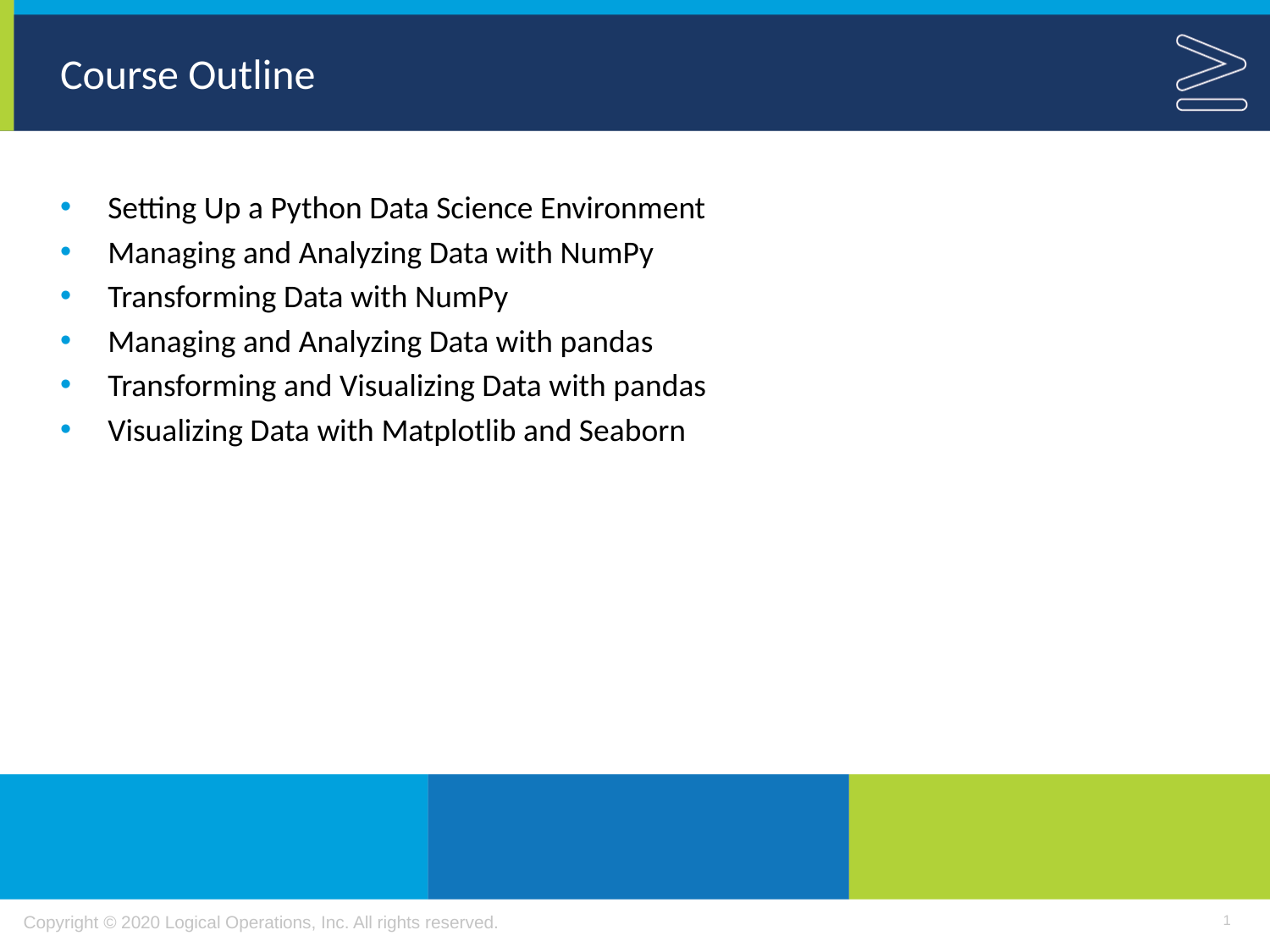

# Course Outline
Setting Up a Python Data Science Environment
Managing and Analyzing Data with NumPy
Transforming Data with NumPy
Managing and Analyzing Data with pandas
Transforming and Visualizing Data with pandas
Visualizing Data with Matplotlib and Seaborn
1